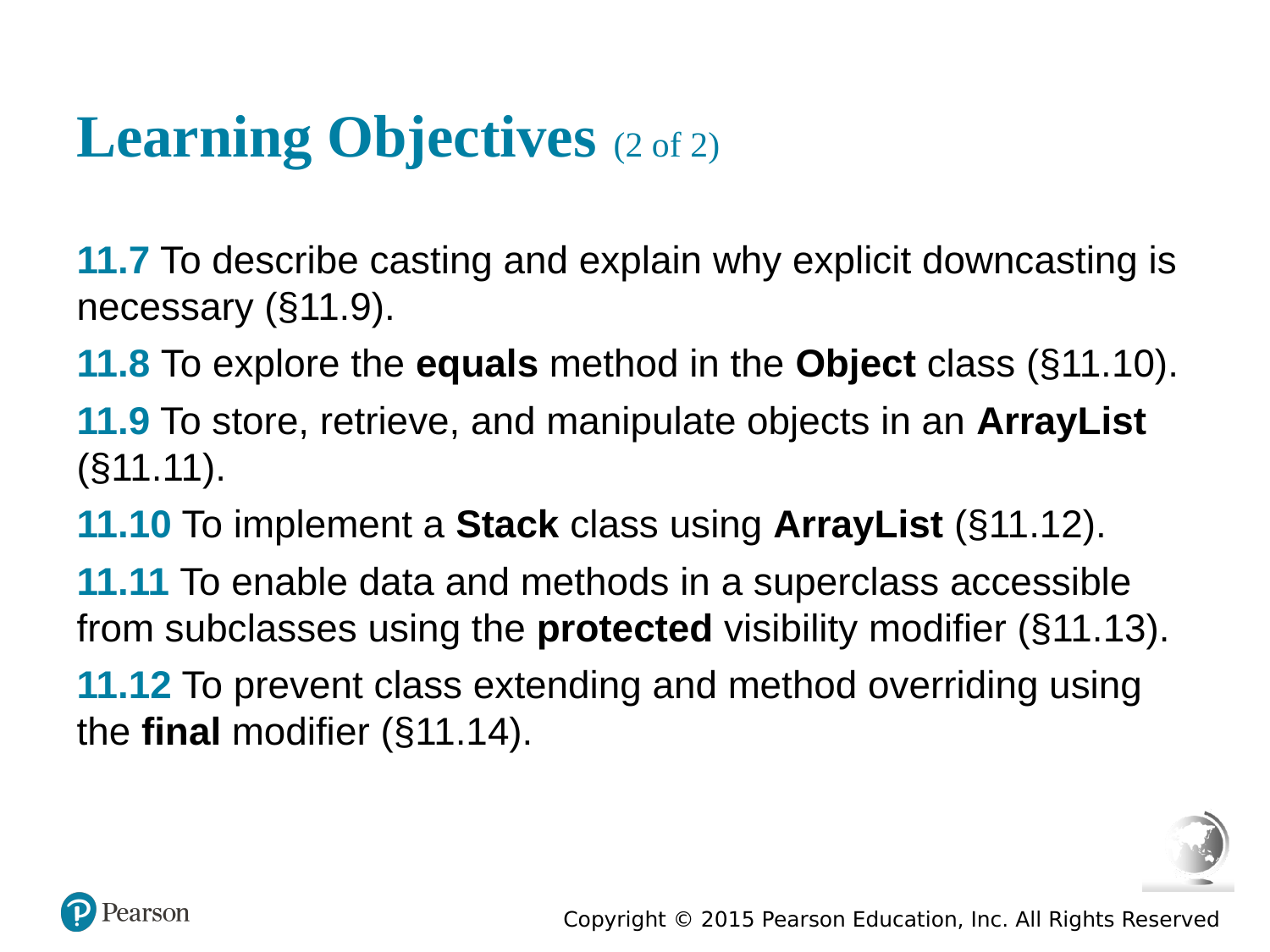

# Learning Objectives (2 of 2)
11.7 To describe casting and explain why explicit downcasting is necessary (§11.9).
11.8 To explore the equals method in the Object class (§11.10).
11.9 To store, retrieve, and manipulate objects in an ArrayList (§11.11).
11.10 To implement a Stack class using ArrayList (§11.12).
11.11 To enable data and methods in a superclass accessible from subclasses using the protected visibility modifier (§11.13).
11.12 To prevent class extending and method overriding using the final modifier (§11.14).